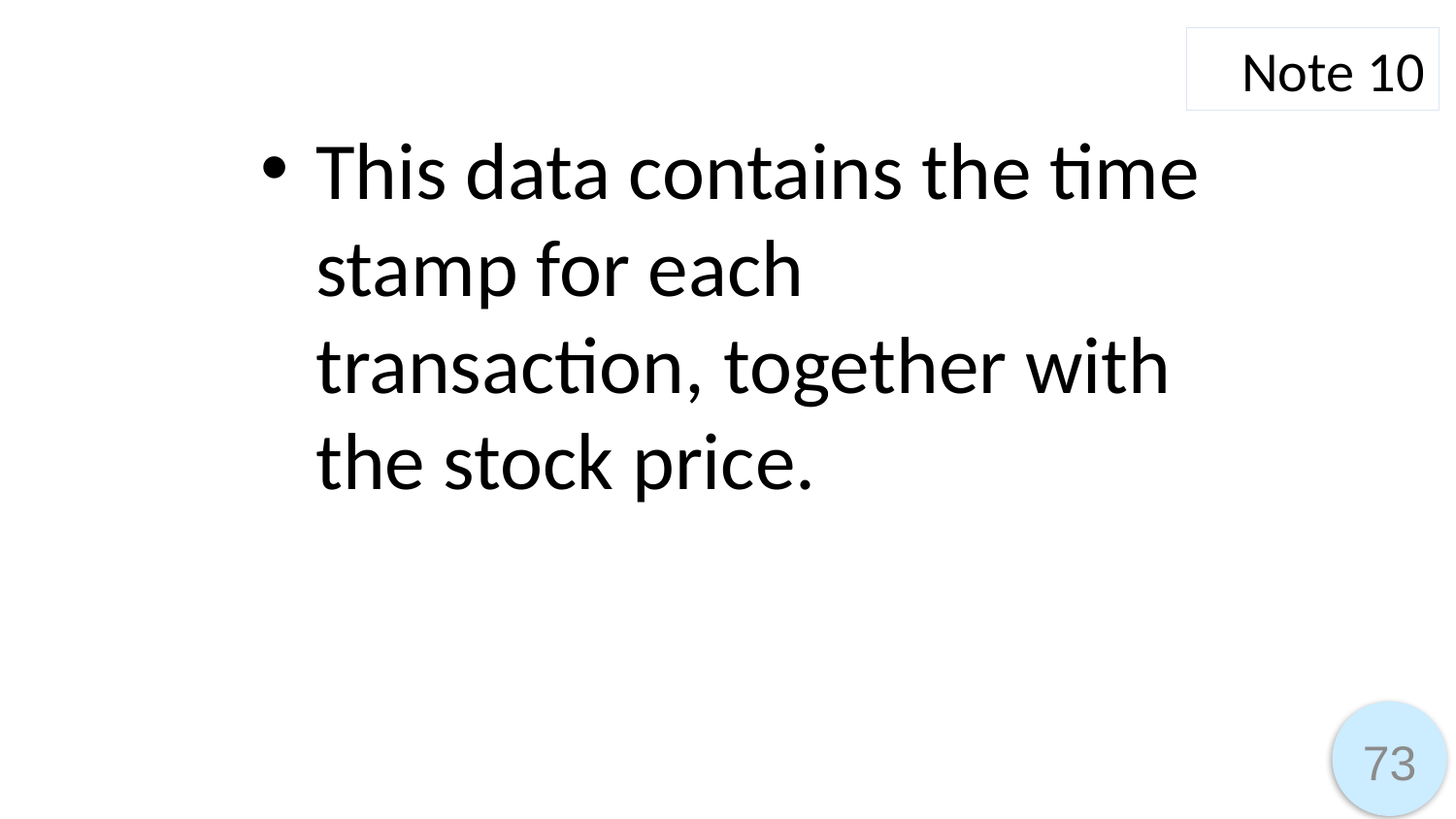

Note 10
This data contains the time stamp for each transaction, together with the stock price.
73